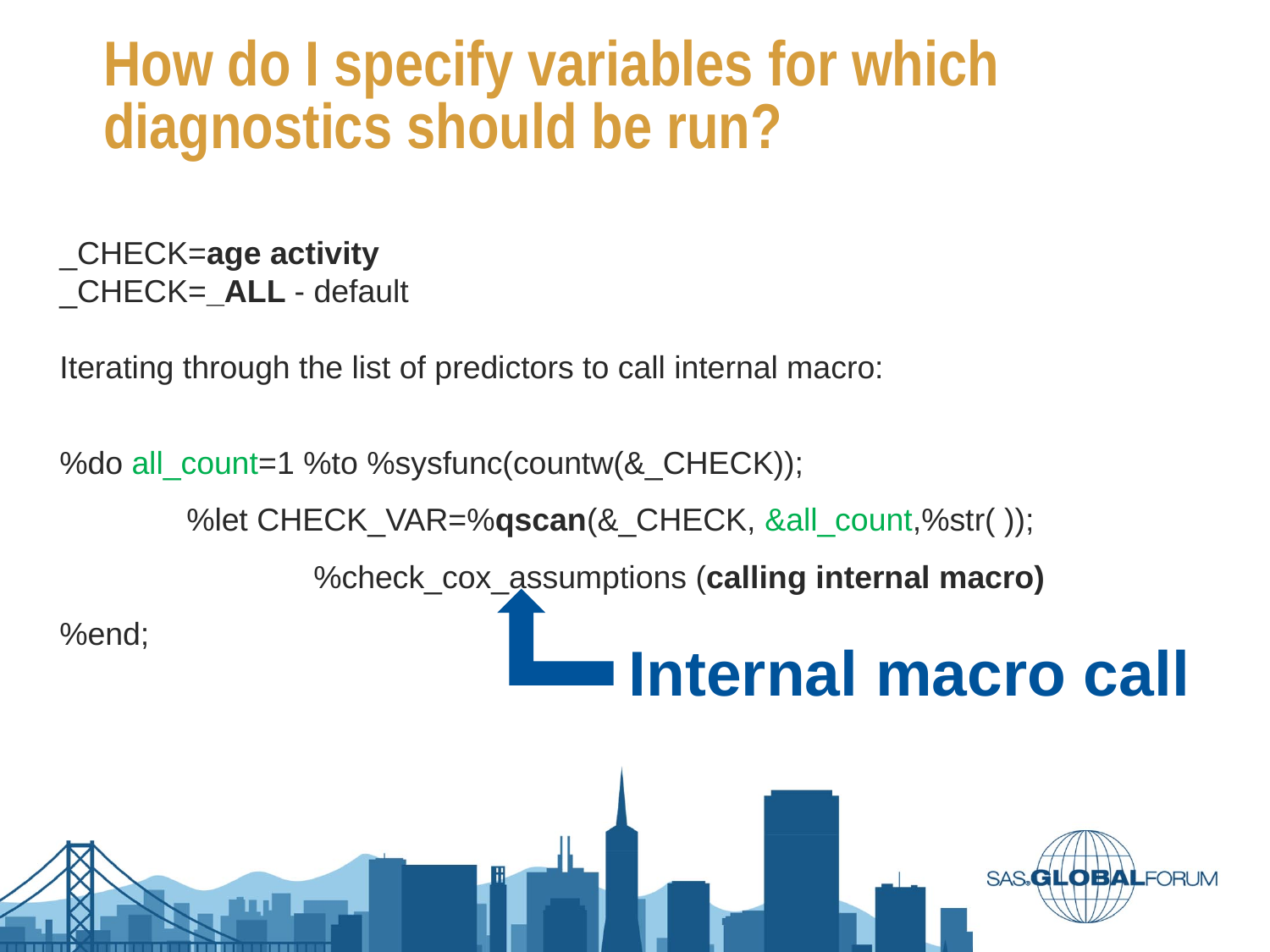

# How do I specify variables for which diagnostics should be run?
_CHECK=age activity
_CHECK=_ALL - default

Iterating through the list of predictors to call internal macro:

%do all_count=1 %to %sysfunc(countw(&_CHECK));
	%let CHECK_VAR=%qscan(&_CHECK, &all_count,%str( ));
		%check_cox_assumptions (calling internal macro)
%end;

Internal macro call